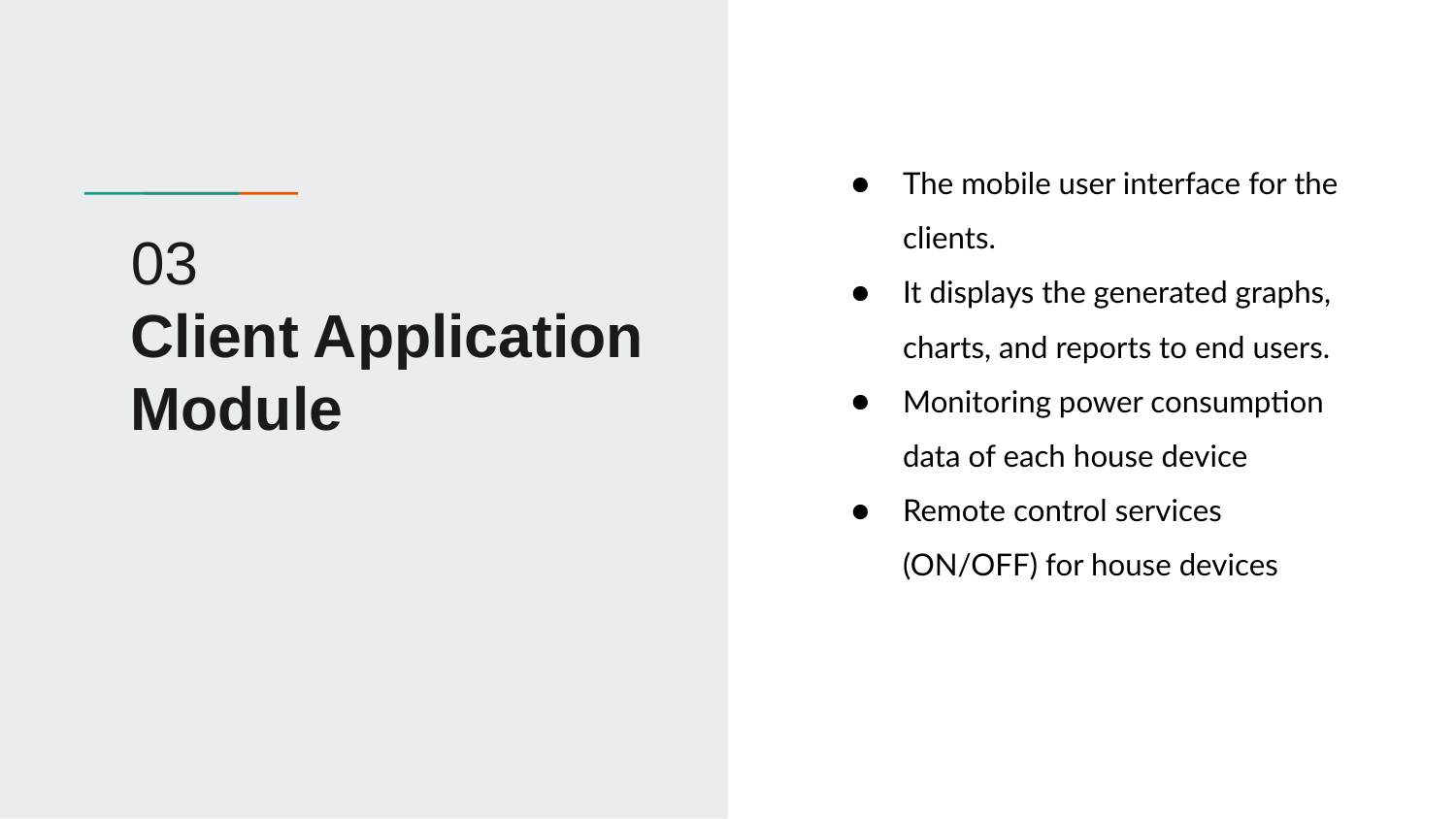

The mobile user interface for the clients.
It displays the generated graphs, charts, and reports to end users.
Monitoring power consumption data of each house device
Remote control services (ON/OFF) for house devices

# 03
Client Application Module